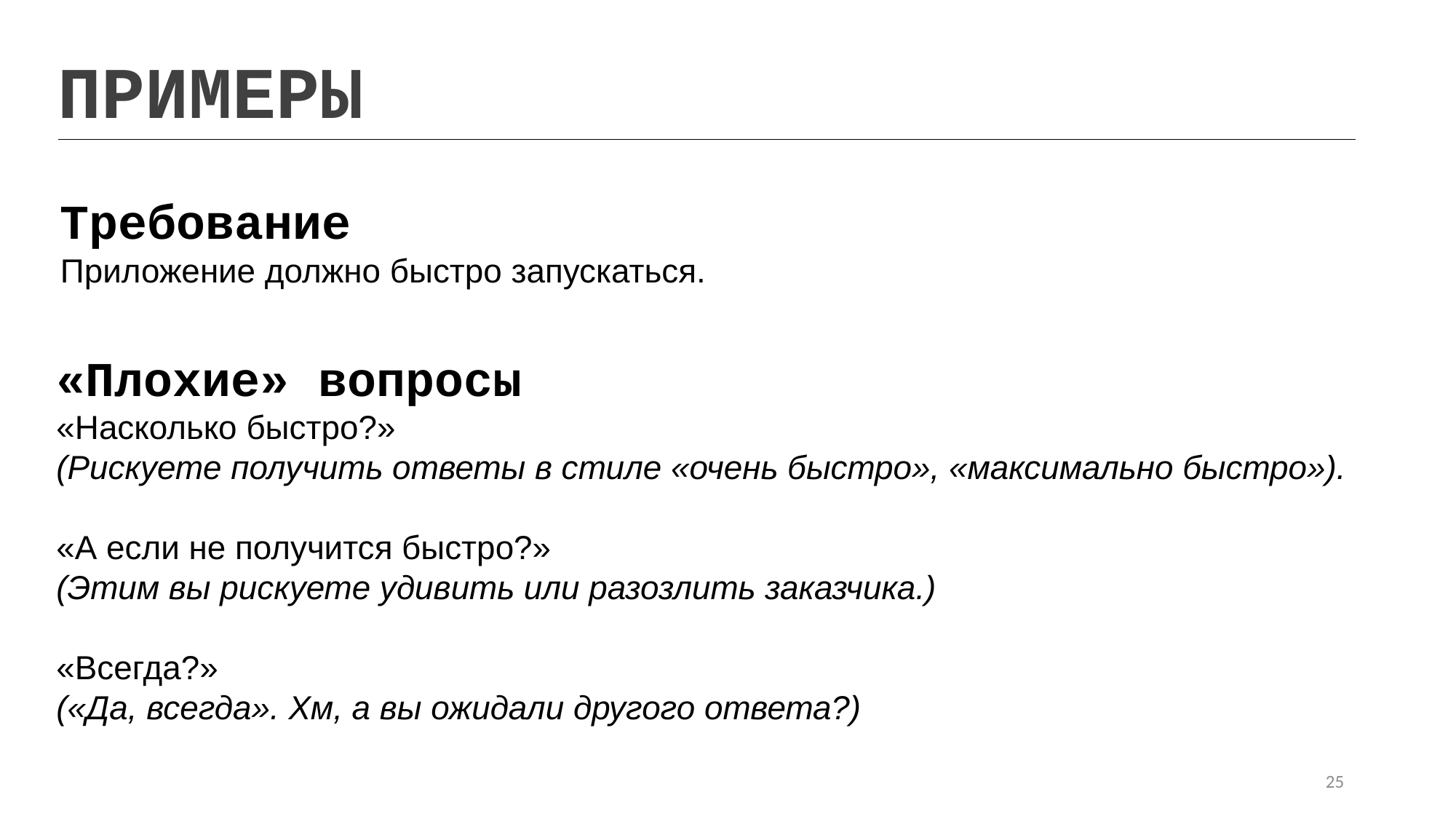

ПРИМЕРЫ
Требование
Приложение должно быстро запускаться.
«Плохие» вопросы
«Насколько быстро?»
(Рискуете получить ответы в стиле «очень быстро», «максимально быстро»).

«А если не получится быстро?»
(Этим вы рискуете удивить или разозлить заказчика.)

«Всегда?»
(«Да, всегда». Хм, а вы ожидали другого ответа?)
25